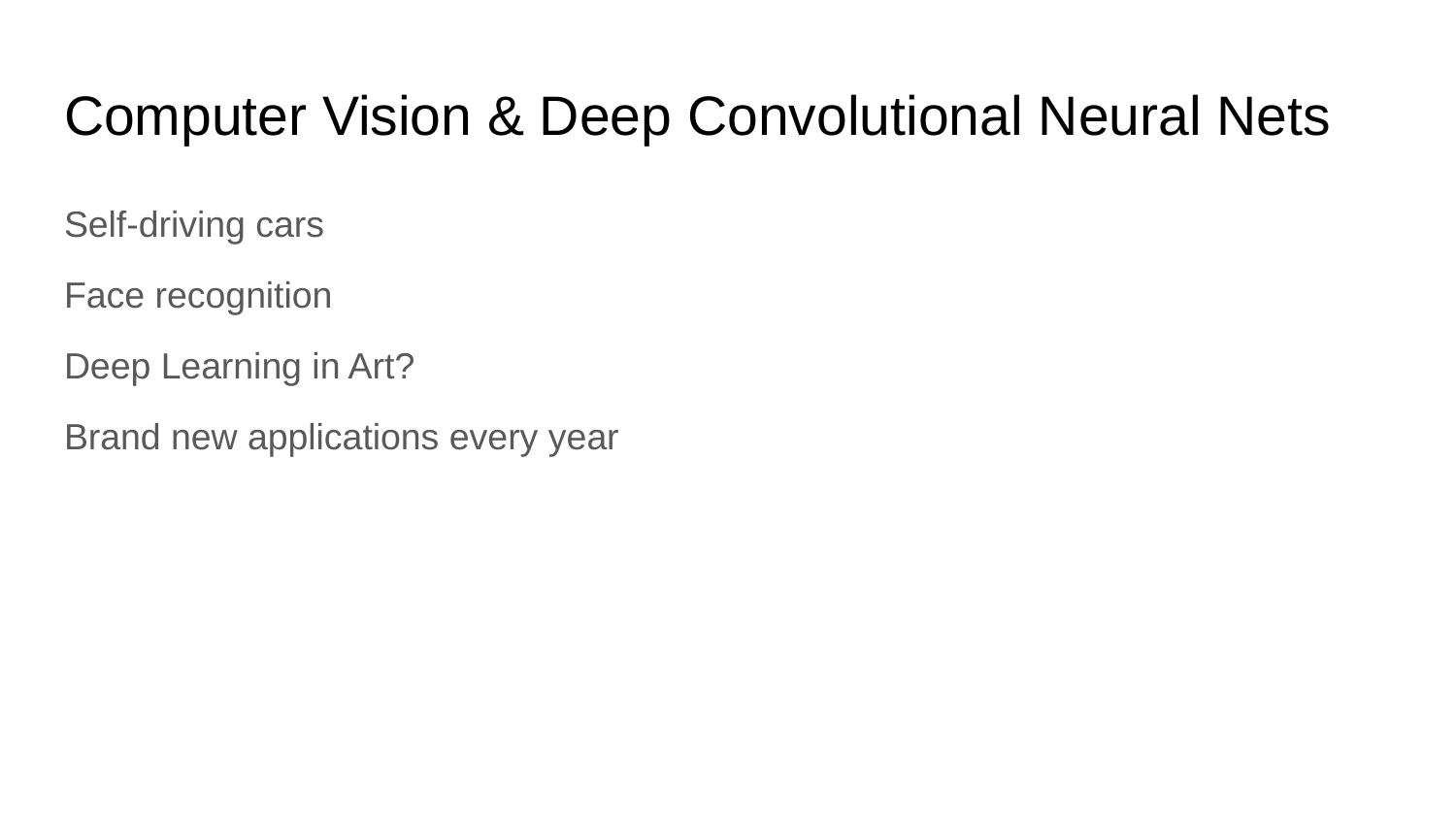

# Computer Vision & Deep Convolutional Neural Nets
Self-driving cars
Face recognition
Deep Learning in Art?
Brand new applications every year